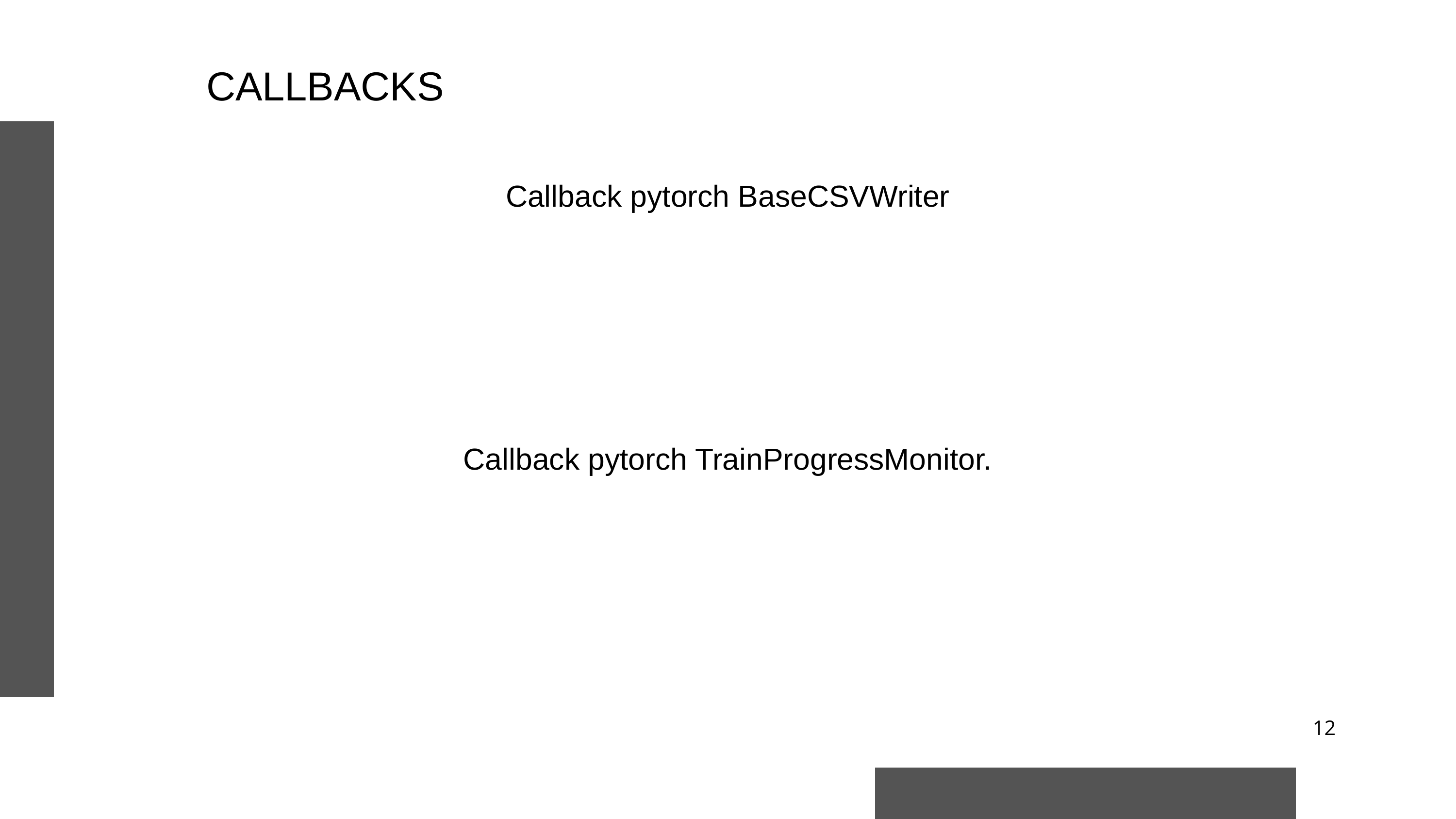

CALLBACKS

Callback pytorch BaseCSVWriter
Callback pytorch TrainProgressMonitor.
12